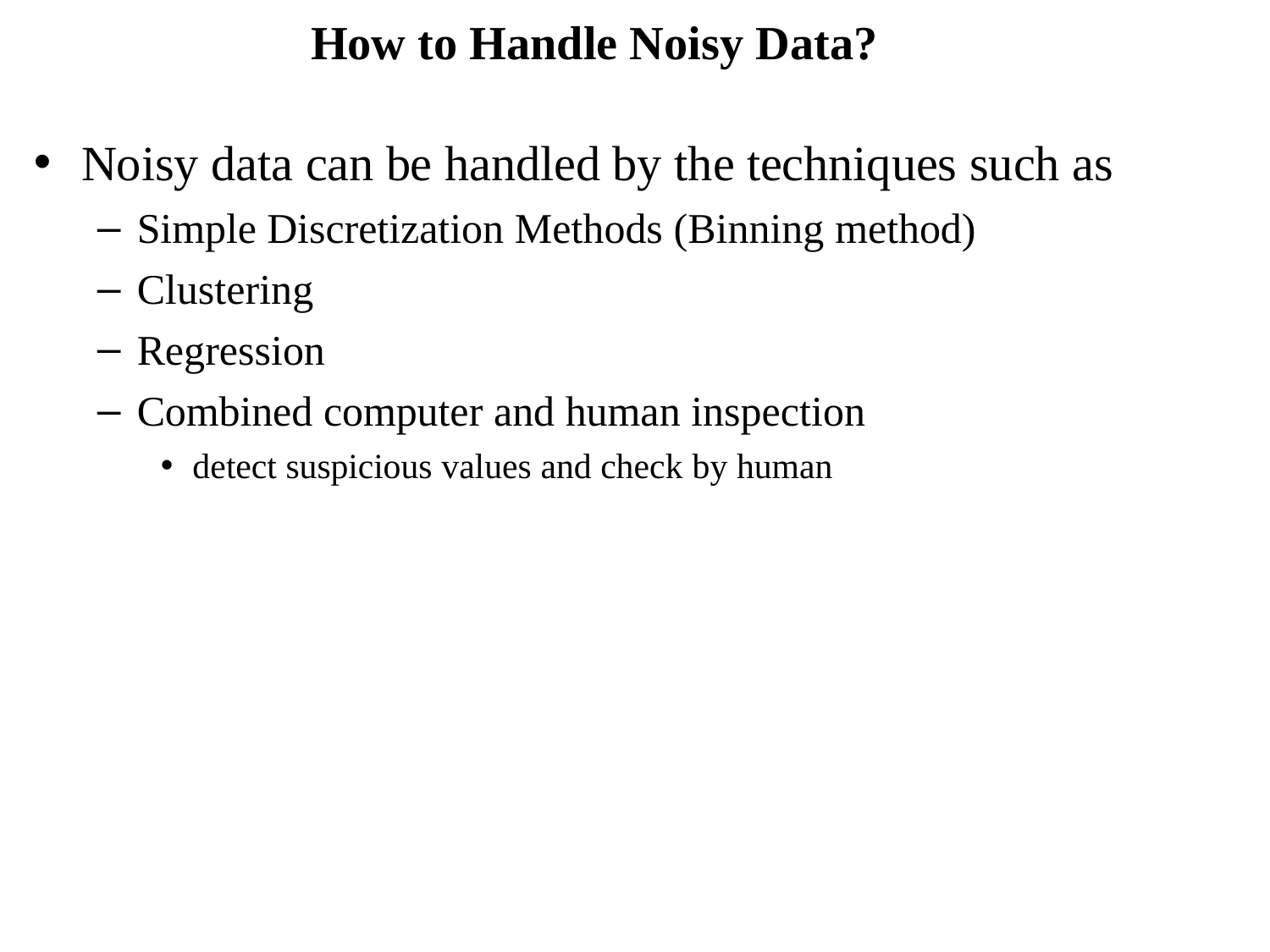

# How to Handle Noisy Data?
Noisy data can be handled by the techniques such as
Simple Discretization Methods (Binning method)
Clustering
Regression
Combined computer and human inspection
detect suspicious values and check by human